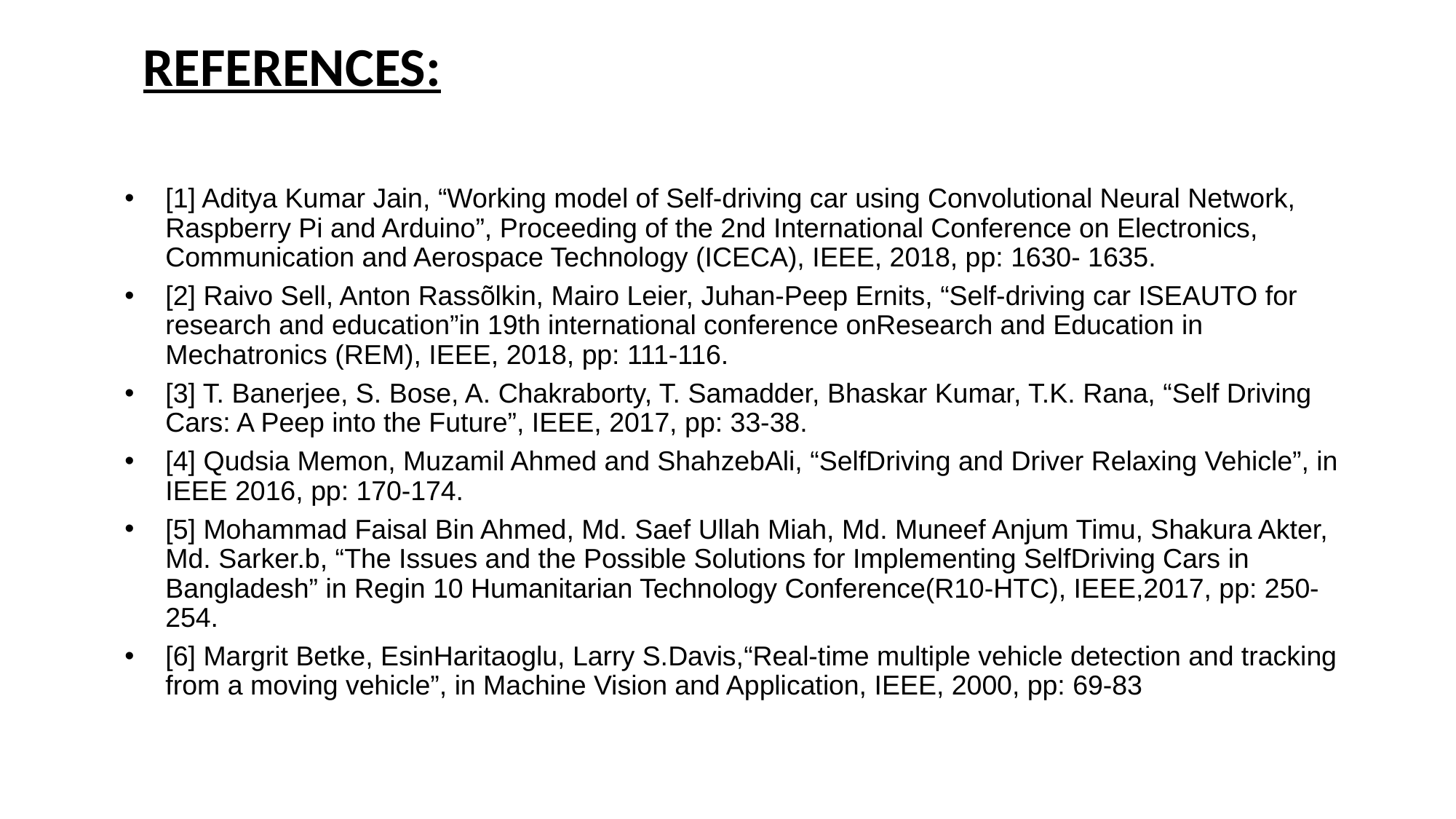

# REFERENCES:

[1] Aditya Kumar Jain, “Working model of Self-driving car using Convolutional Neural Network, Raspberry Pi and Arduino”, Proceeding of the 2nd International Conference on Electronics, Communication and Aerospace Technology (ICECA), IEEE, 2018, pp: 1630- 1635.
[2] Raivo Sell, Anton Rassõlkin, Mairo Leier, Juhan-Peep Ernits, “Self-driving car ISEAUTO for research and education”in 19th international conference onResearch and Education in Mechatronics (REM), IEEE, 2018, pp: 111-116.
[3] T. Banerjee, S. Bose, A. Chakraborty, T. Samadder, Bhaskar Kumar, T.K. Rana, “Self Driving Cars: A Peep into the Future”, IEEE, 2017, pp: 33-38.
[4] Qudsia Memon, Muzamil Ahmed and ShahzebAli, “SelfDriving and Driver Relaxing Vehicle”, in IEEE 2016, pp: 170-174.
[5] Mohammad Faisal Bin Ahmed, Md. Saef Ullah Miah, Md. Muneef Anjum Timu, Shakura Akter, Md. Sarker.b, “The Issues and the Possible Solutions for Implementing SelfDriving Cars in Bangladesh” in Regin 10 Humanitarian Technology Conference(R10-HTC), IEEE,2017, pp: 250- 254.
[6] Margrit Betke, EsinHaritaoglu, Larry S.Davis,“Real-time multiple vehicle detection and tracking from a moving vehicle”, in Machine Vision and Application, IEEE, 2000, pp: 69-83